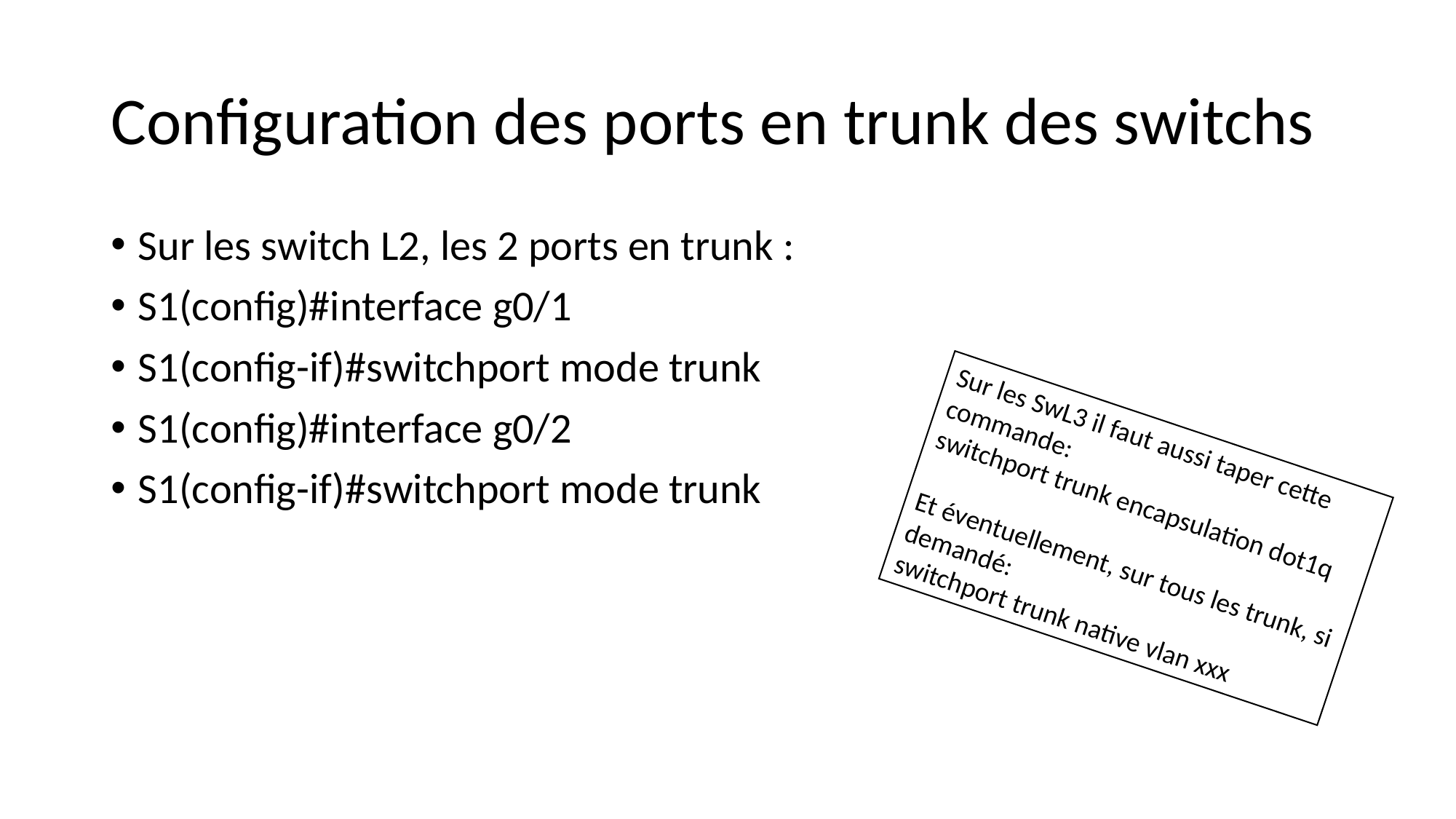

# Configuration des ports en trunk des switchs
Sur les switch L2, les 2 ports en trunk :
S1(config)#interface g0/1
S1(config-if)#switchport mode trunk
S1(config)#interface g0/2
S1(config-if)#switchport mode trunk
Sur les SwL3 il faut aussi taper cette commande:
switchport trunk encapsulation dot1q

Et éventuellement, sur tous les trunk, si demandé:
switchport trunk native vlan xxx